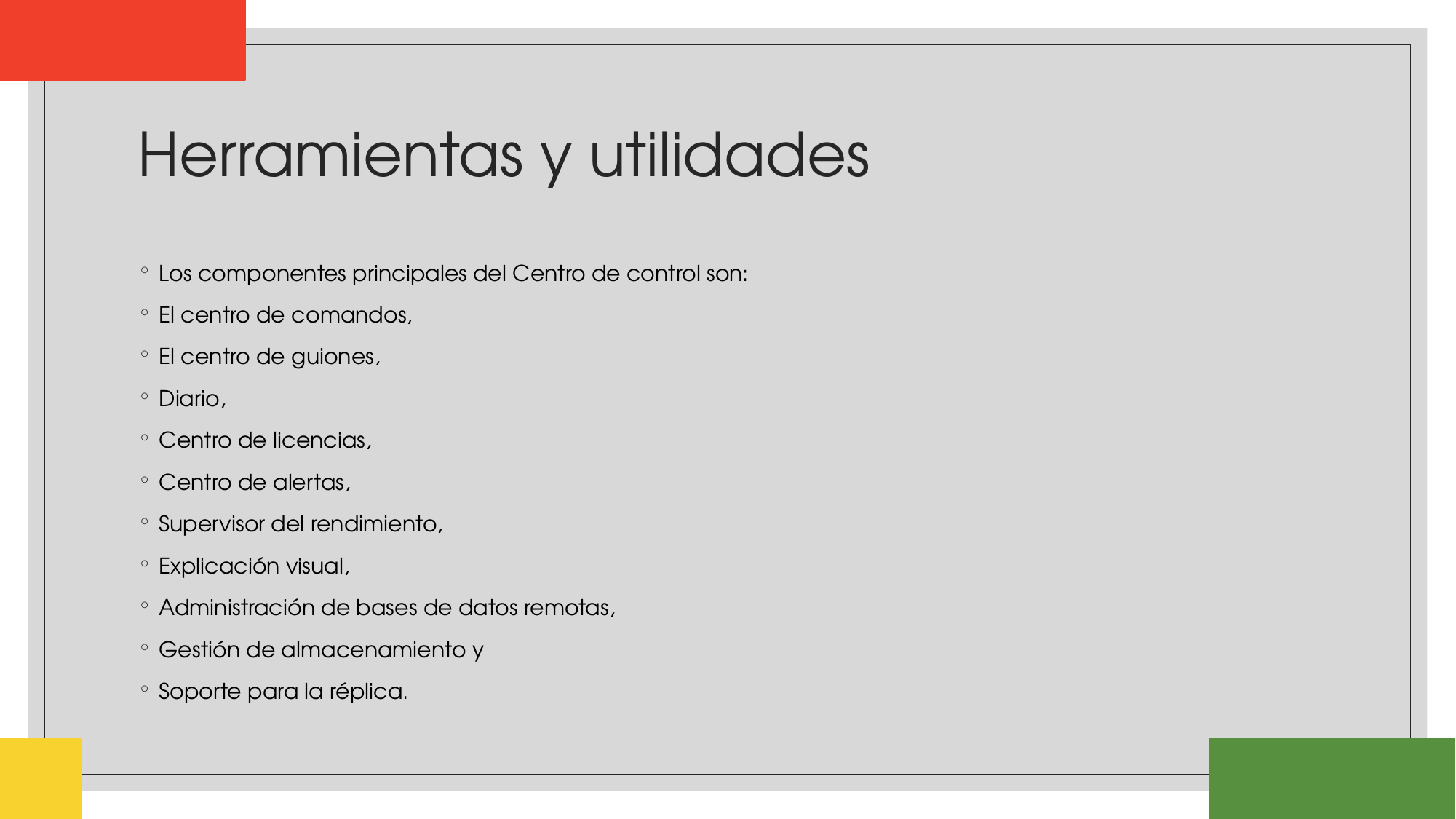

# Herramientas y utilidades

Los componentes principales del Centro de control son:
El centro de comandos,
El centro de guiones,
Diario,
Centro de licencias,
Centro de alertas,
Supervisor del rendimiento,
Explicación visual,
Administración de bases de datos remotas,
Gestión de almacenamiento y
Soporte para la réplica.